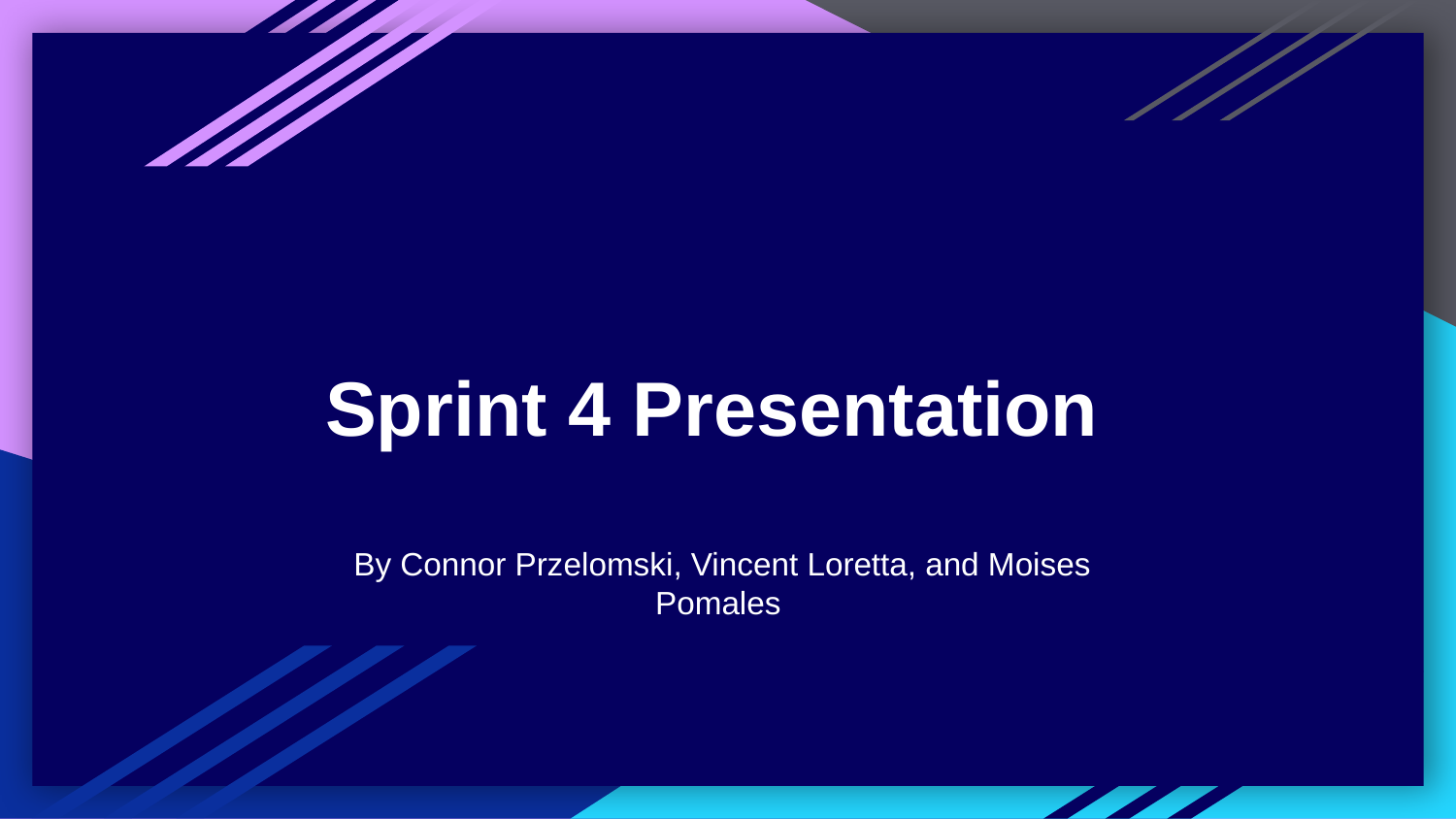

# Sprint 4 Presentation
By Connor Przelomski, Vincent Loretta, and Moises Pomales